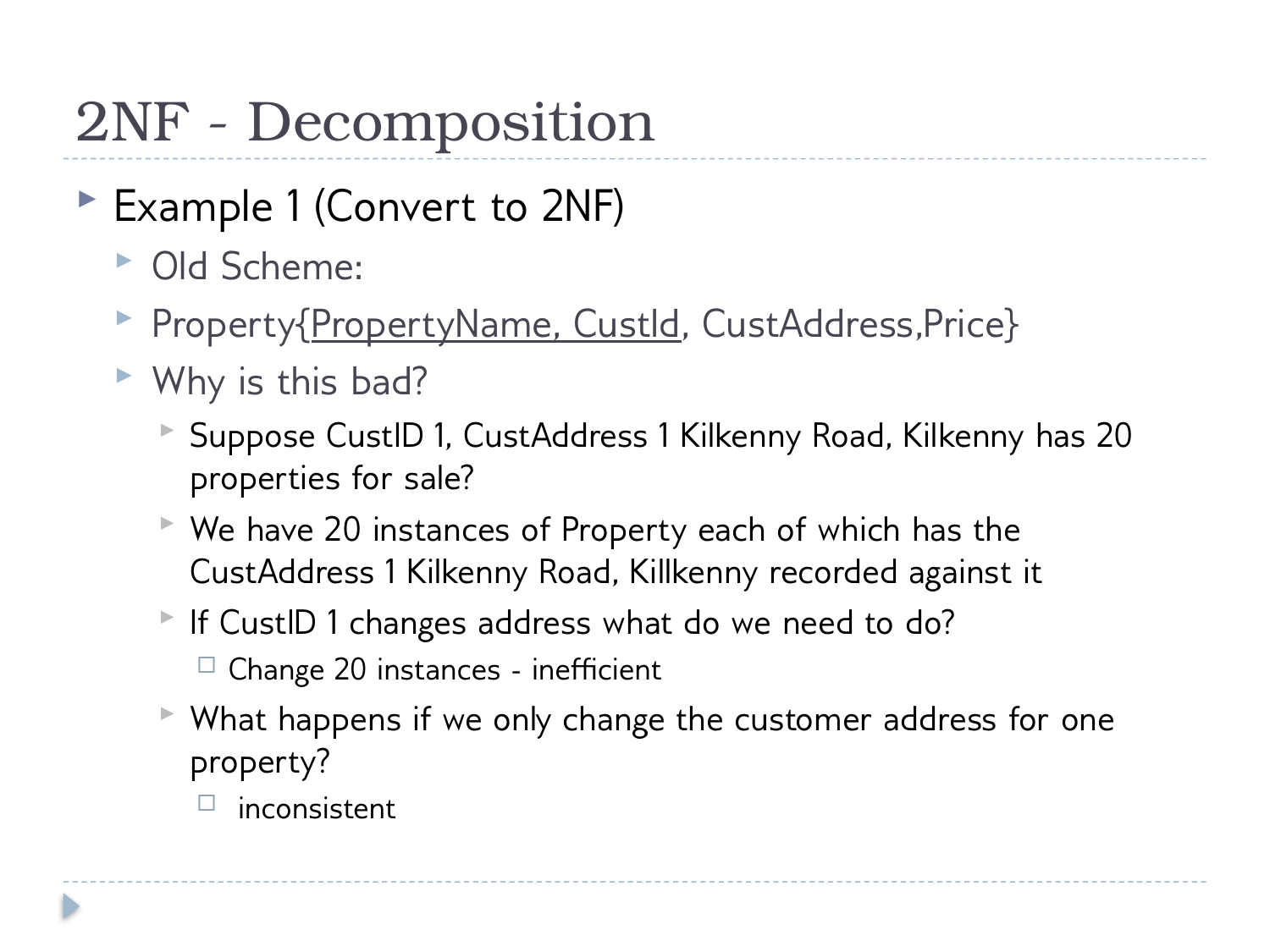

# 2NF - Decomposition
Example 1 (Convert to 2NF)
Old Scheme:
Property{PropertyName, CustId, CustAddress,Price}
Why is this bad?
Suppose CustID 1, CustAddress 1 Kilkenny Road, Kilkenny has 20 properties for sale?
We have 20 instances of Property each of which has the CustAddress 1 Kilkenny Road, Killkenny recorded against it
If CustID 1 changes address what do we need to do?
Change 20 instances - inefficient
What happens if we only change the customer address for one property?
 inconsistent